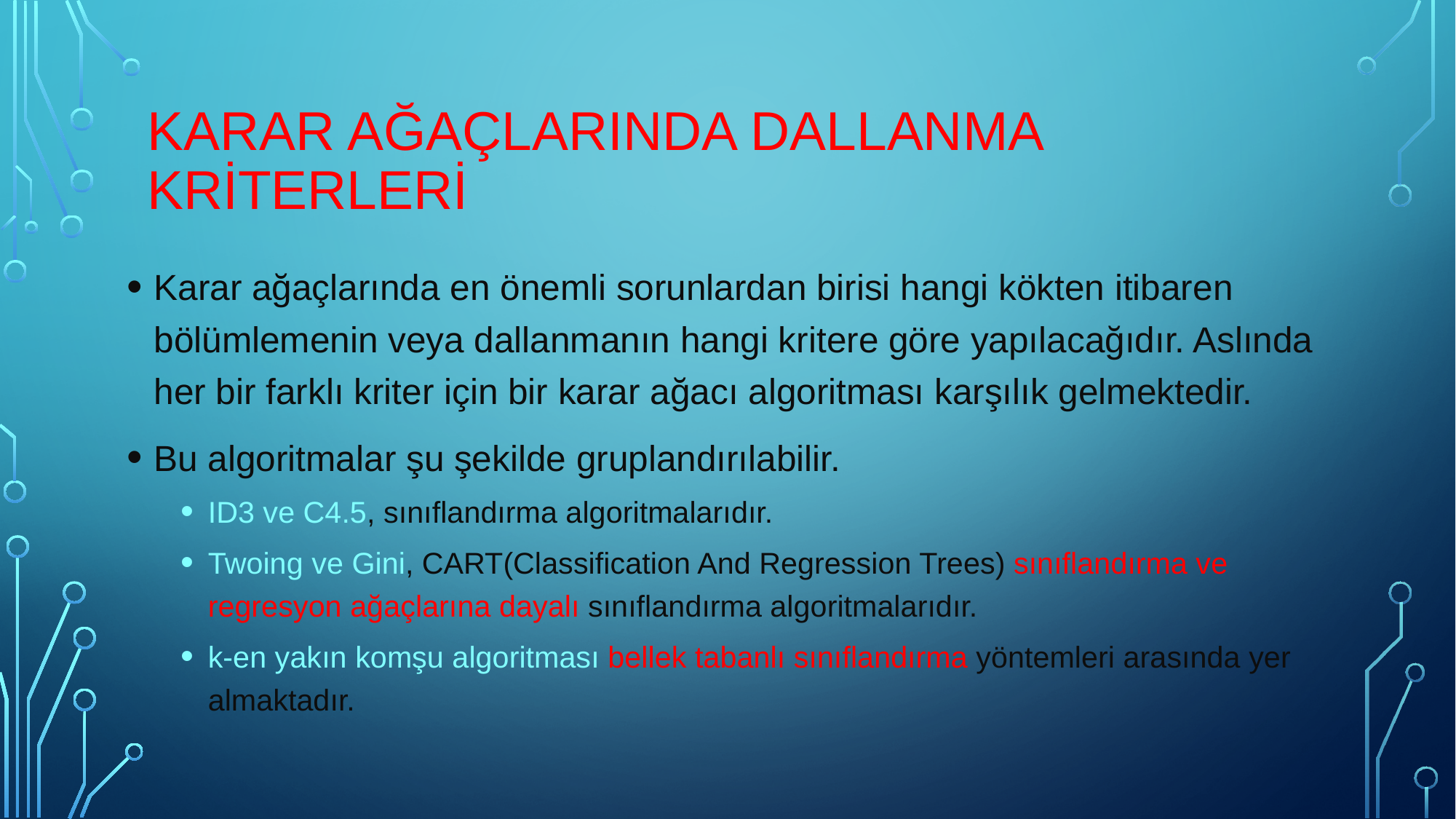

# Karar Ağaçlarında Dallanma Kriterleri
Karar ağaçlarında en önemli sorunlardan birisi hangi kökten itibaren bölümlemenin veya dallanmanın hangi kritere göre yapılacağıdır. Aslında her bir farklı kriter için bir karar ağacı algoritması karşılık gelmektedir.
Bu algoritmalar şu şekilde gruplandırılabilir.
ID3 ve C4.5, sınıflandırma algoritmalarıdır.
Twoing ve Gini, CART(Classification And Regression Trees) sınıflandırma ve regresyon ağaçlarına dayalı sınıflandırma algoritmalarıdır.
k-en yakın komşu algoritması bellek tabanlı sınıflandırma yöntemleri arasında yer almaktadır.